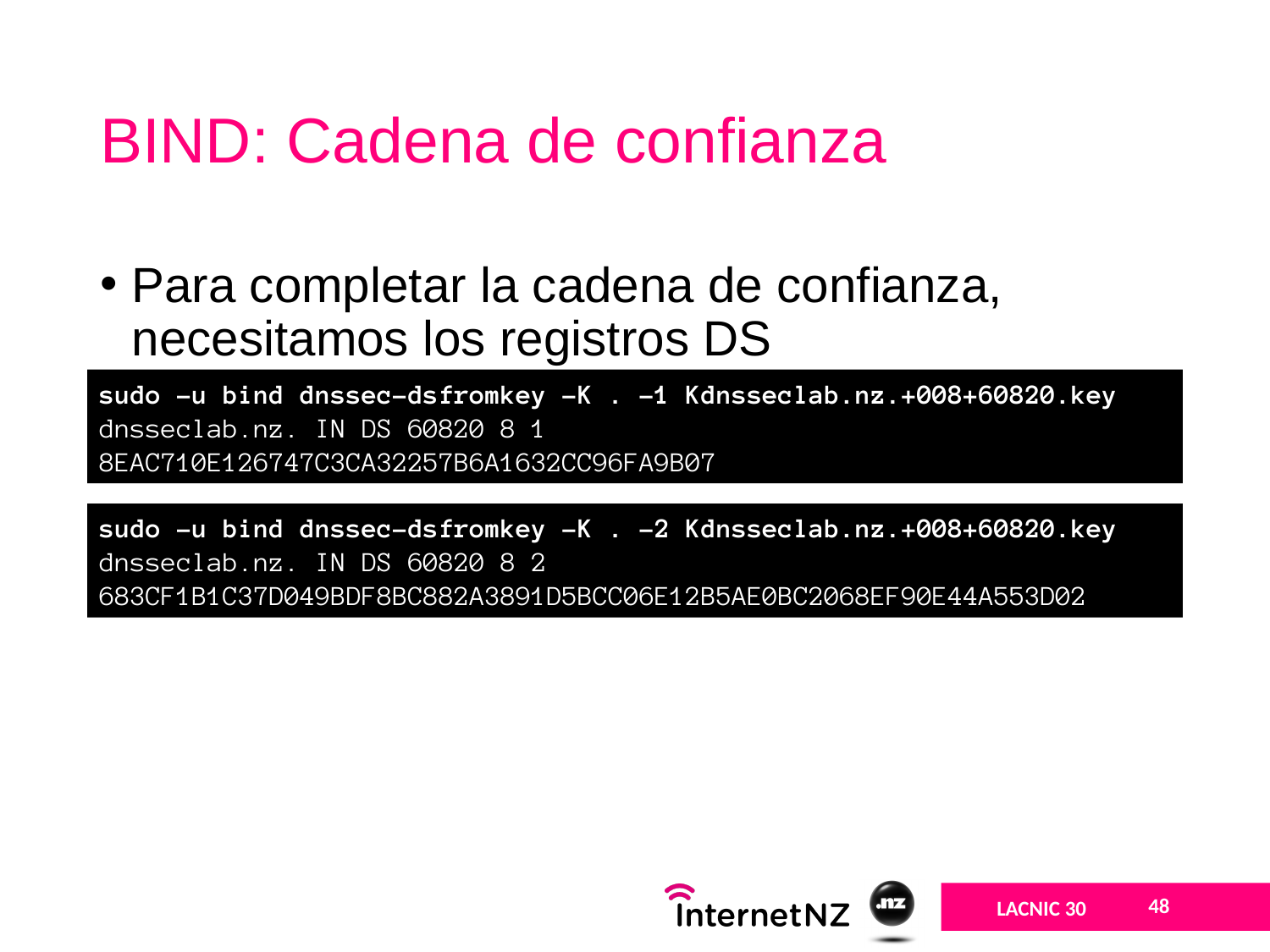

# BIND: Cadena de confianza
Para completar la cadena de confianza, necesitamos los registros DS

sudo -u bind dnssec-dsfromkey -K . -1 Kdnsseclab.nz.+008+60820.key
dnsseclab.nz. IN DS 60820 8 1 8EAC710E126747C3CA32257B6A1632CC96FA9B07
sudo -u bind dnssec-dsfromkey -K . -2 Kdnsseclab.nz.+008+60820.key
dnsseclab.nz. IN DS 60820 8 2 683CF1B1C37D049BDF8BC882A3891D5BCC06E12B5AE0BC2068EF90E44A553D02
48
LACNIC 30